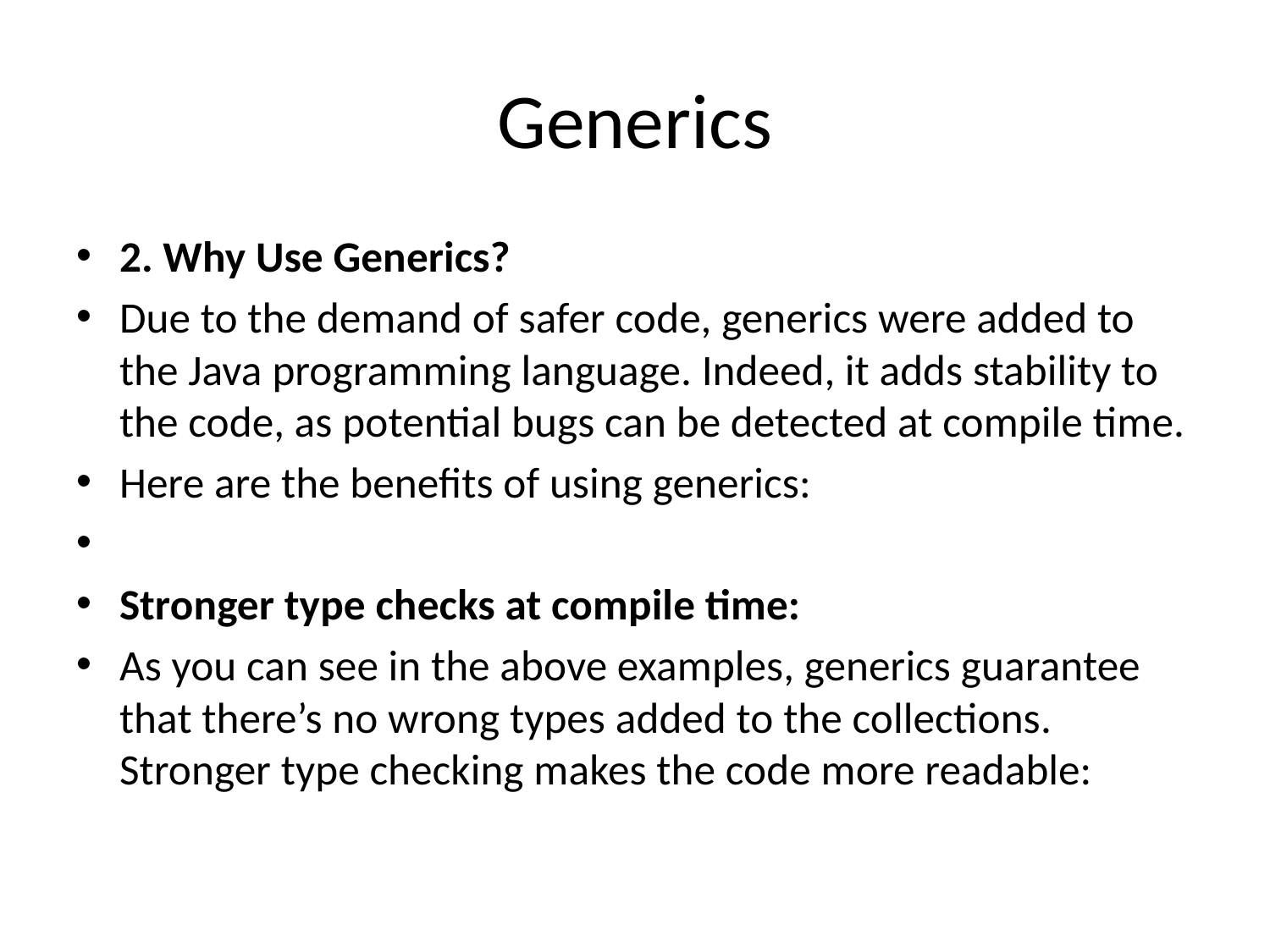

# Generics
2. Why Use Generics?
Due to the demand of safer code, generics were added to the Java programming language. Indeed, it adds stability to the code, as potential bugs can be detected at compile time.
Here are the benefits of using generics:

Stronger type checks at compile time:
As you can see in the above examples, generics guarantee that there’s no wrong types added to the collections. Stronger type checking makes the code more readable: